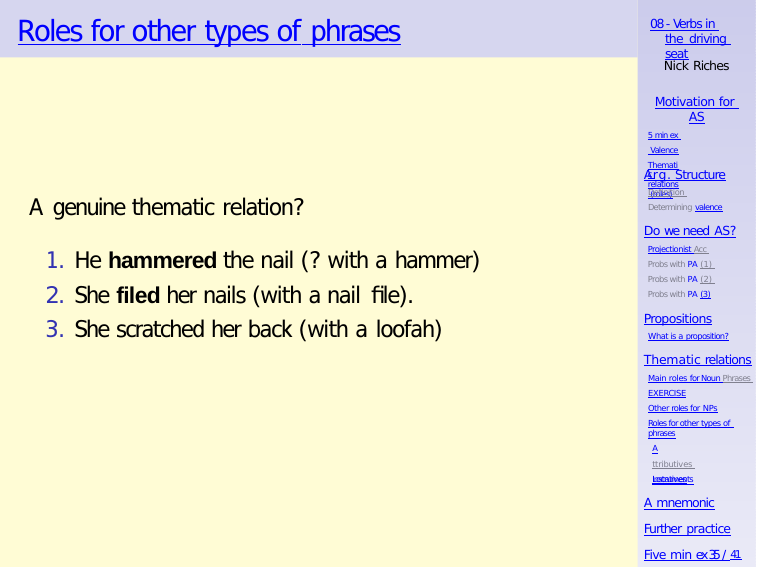

# Roles for other types of phrases
08 - Verbs in the  driving seat
Nick Riches

Motivation for AS
5 min ex  Valence
Thematic relations (roles)
Arg. Structure
Definition  Determining valence
A genuine thematic relation?
Do we need AS?
Projectionist Acc  Probs with PA (1)  Probs with PA (2)  Probs with PA (3)
He hammered the nail (? with a hammer)
She filed her nails (with a nail file).
She scratched her back (with a loofah)
Propositions
What is a proposition?
Thematic relations
Main roles for Noun Phrases  EXERCISE
Other roles for NPs
Roles for other types of  phrases
Attributives  Locatives
Instruments
A mnemonic
Further practice
Five min ex35 / 41